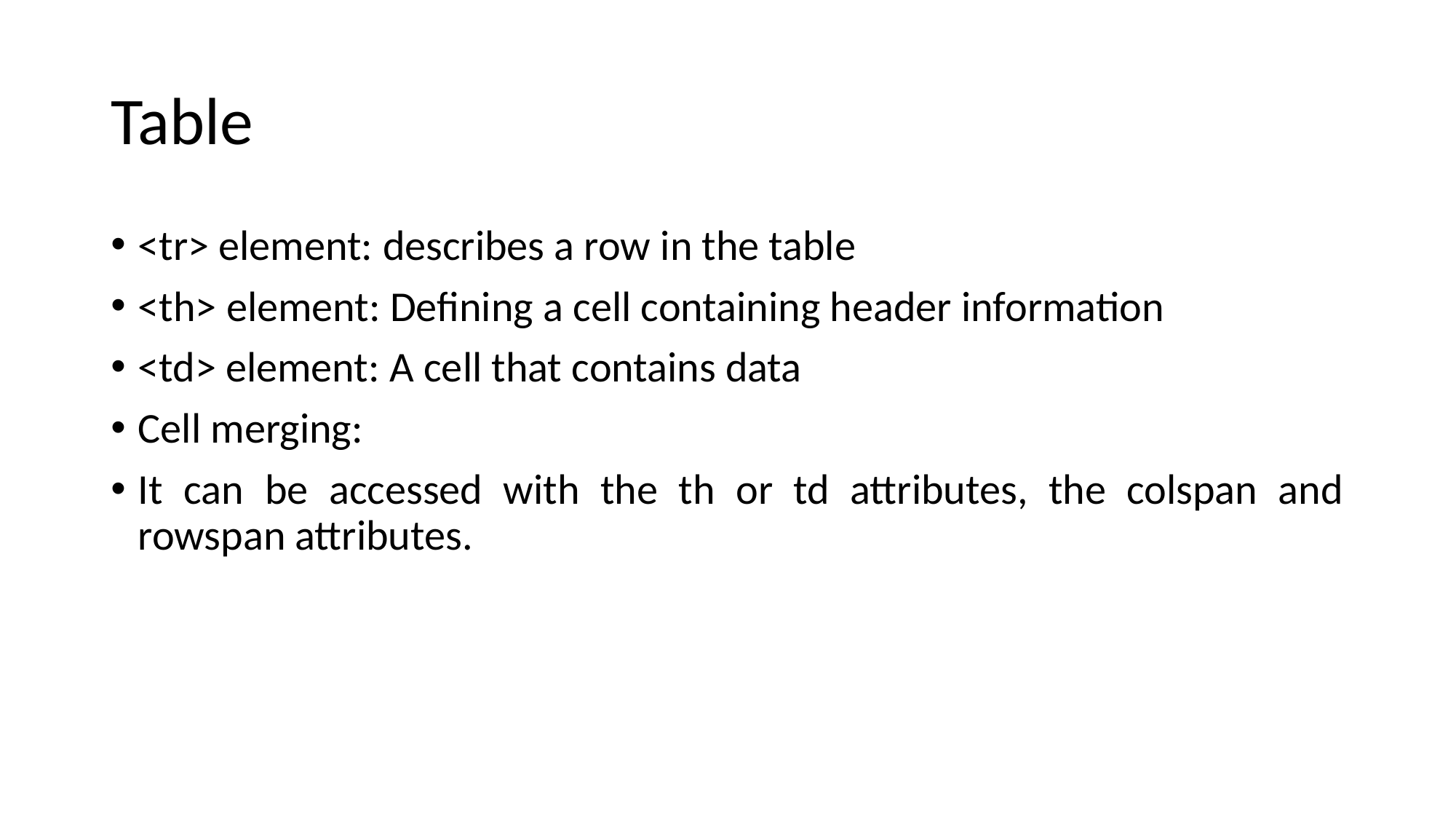

# Table
<tr> element: describes a row in the table
<th> element: Defining a cell containing header information
<td> element: A cell that contains data
Cell merging:
It can be accessed with the th or td attributes, the colspan and rowspan attributes.